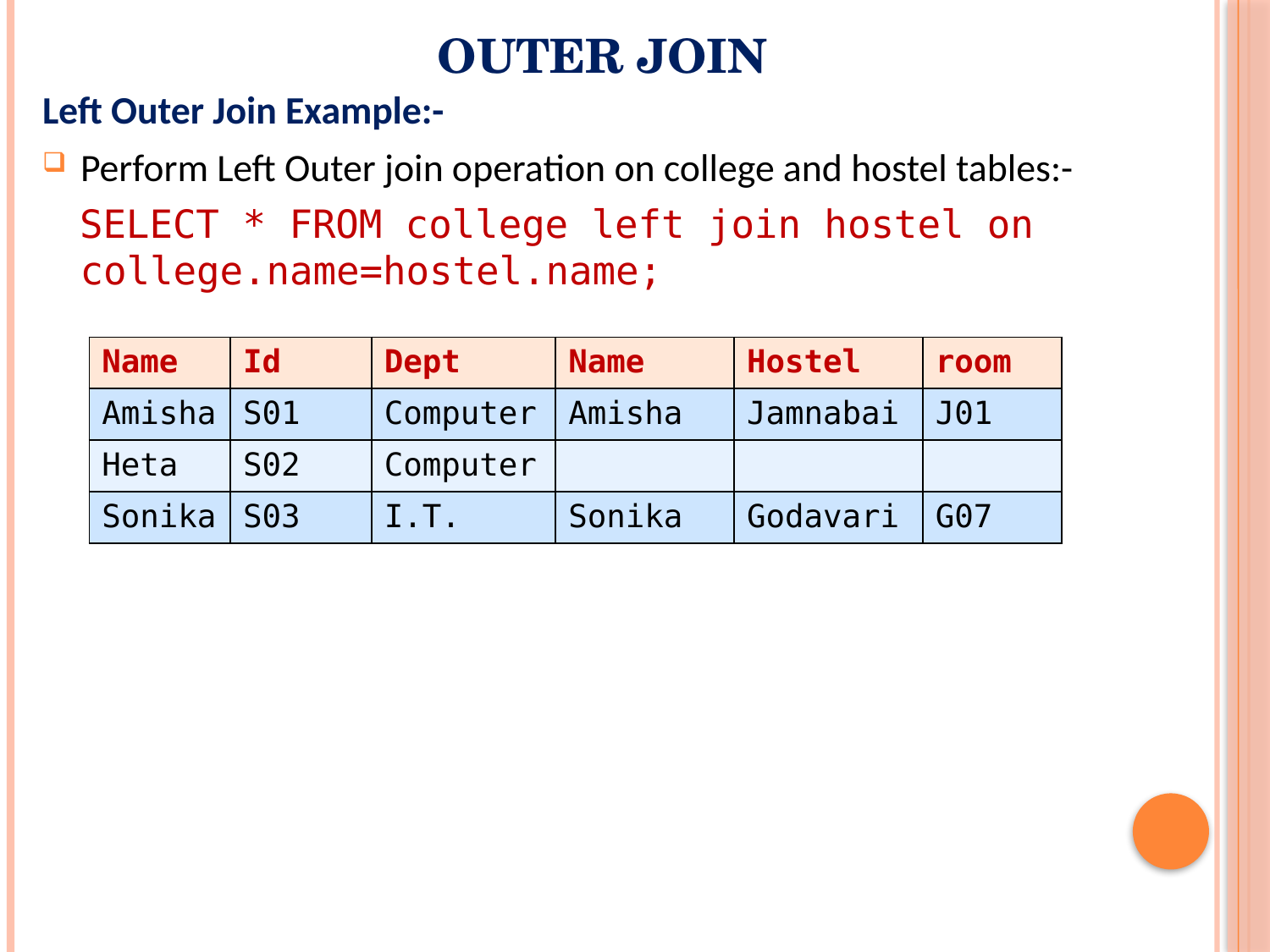

# outer join
Left Outer Join Example:-
Perform Left Outer join operation on college and hostel tables:-
SELECT * FROM college left join hostel on college.name=hostel.name;

| Name | Id | Dept | Name | Hostel | room |
| --- | --- | --- | --- | --- | --- |
| Amisha | S01 | Computer | Amisha | Jamnabai | J01 |
| Heta | S02 | Computer |  |  |  |
| Sonika | S03 | I.T. | Sonika | Godavari | G07 |